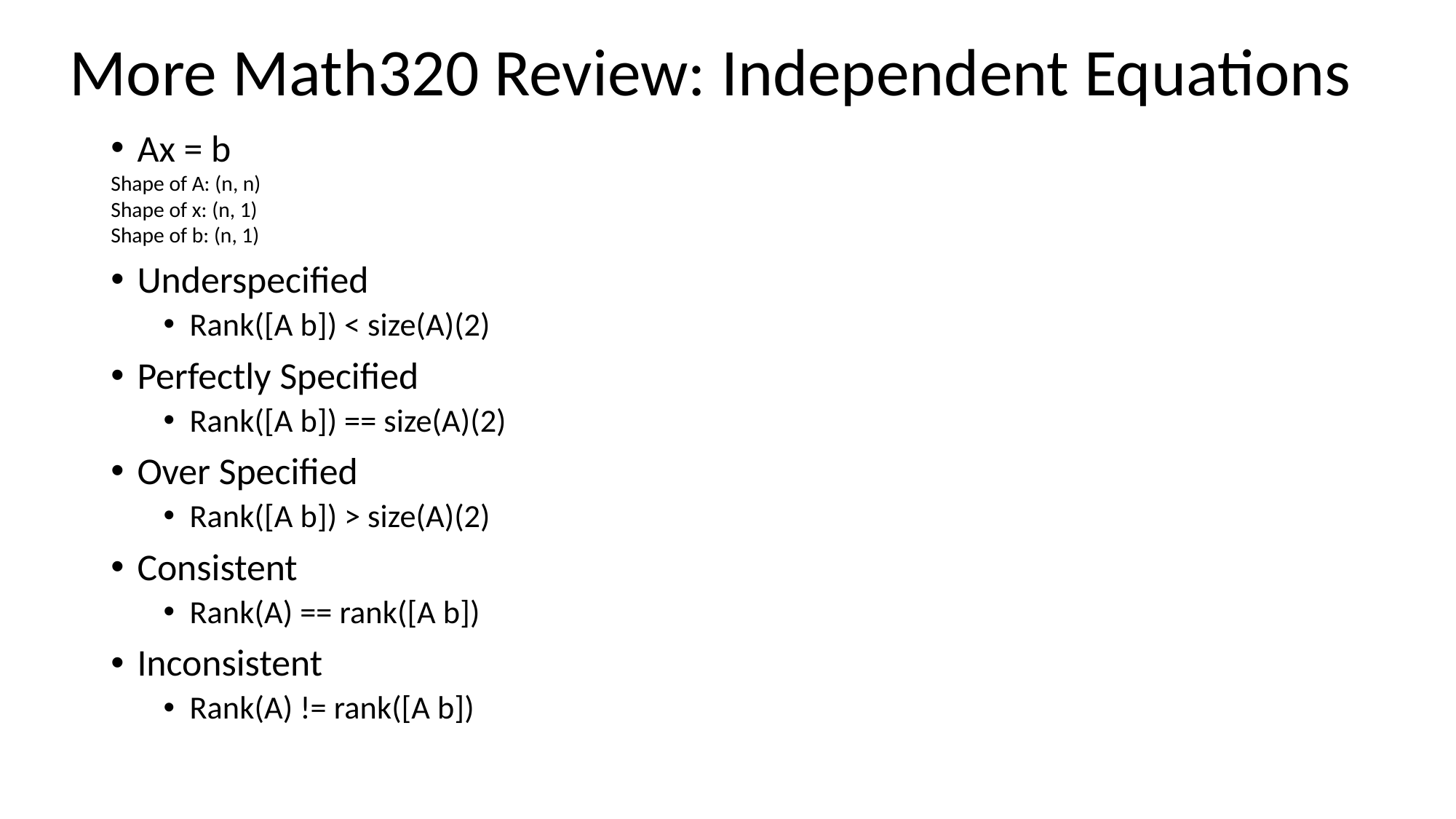

# More Math320 Review: Independent Equations
Ax = b
Shape of A: (n, n)
Shape of x: (n, 1)
Shape of b: (n, 1)
Underspecified
Rank([A b]) < size(A)(2)
Perfectly Specified
Rank([A b]) == size(A)(2)
Over Specified
Rank([A b]) > size(A)(2)
Consistent
Rank(A) == rank([A b])
Inconsistent
Rank(A) != rank([A b])